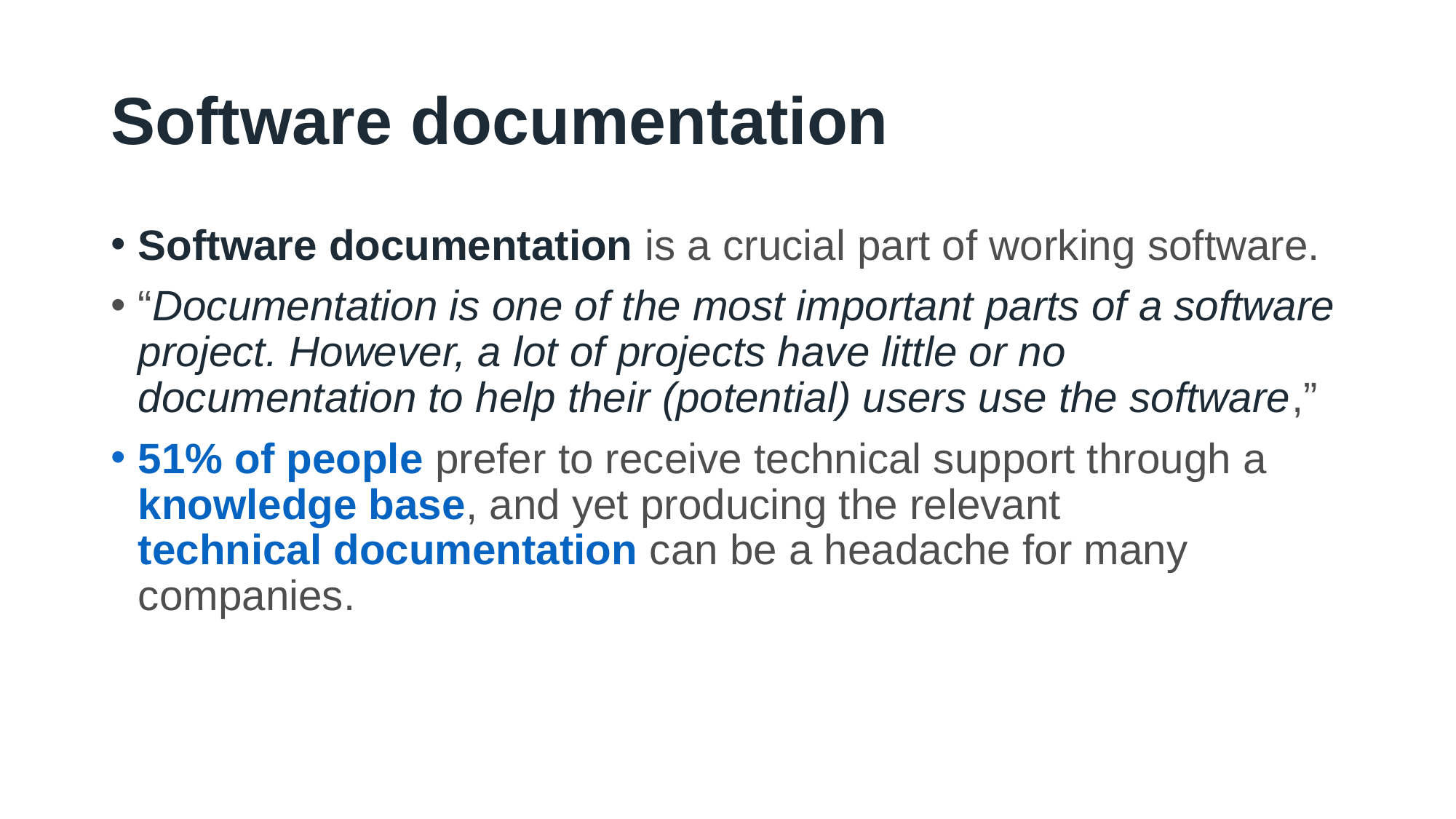

# Software documentation
Software documentation is a crucial part of working software.
“Documentation is one of the most important parts of a software project. However, a lot of projects have little or no documentation to help their (potential) users use the software,”
51% of people prefer to receive technical support through a knowledge base, and yet producing the relevant technical documentation can be a headache for many companies.